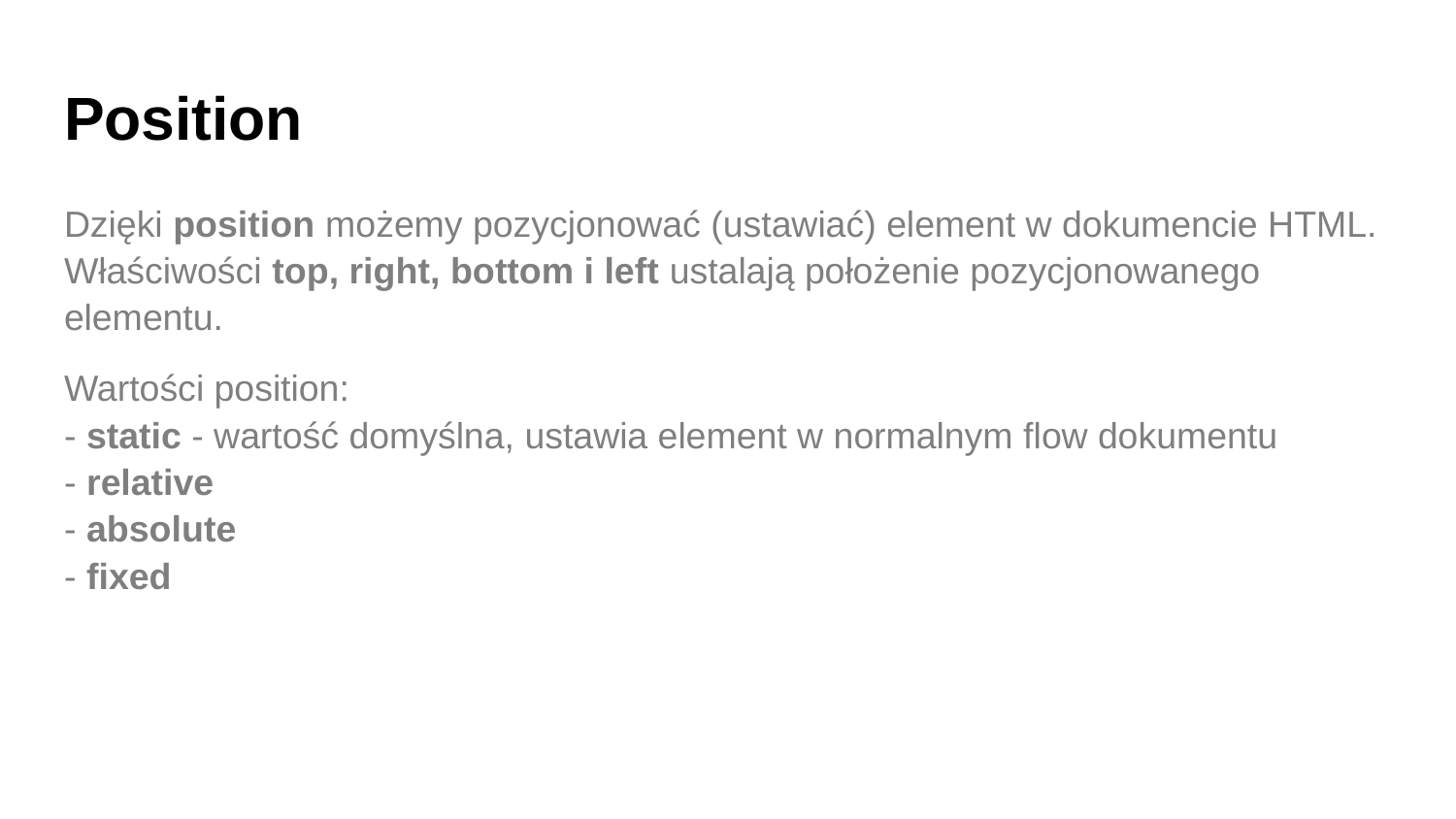

# Position
Dzięki position możemy pozycjonować (ustawiać) element w dokumencie HTML.
Właściwości top, right, bottom i left ustalają położenie pozycjonowanego elementu.
Wartości position:
- static - wartość domyślna, ustawia element w normalnym flow dokumentu
- relative
- absolute
- fixed